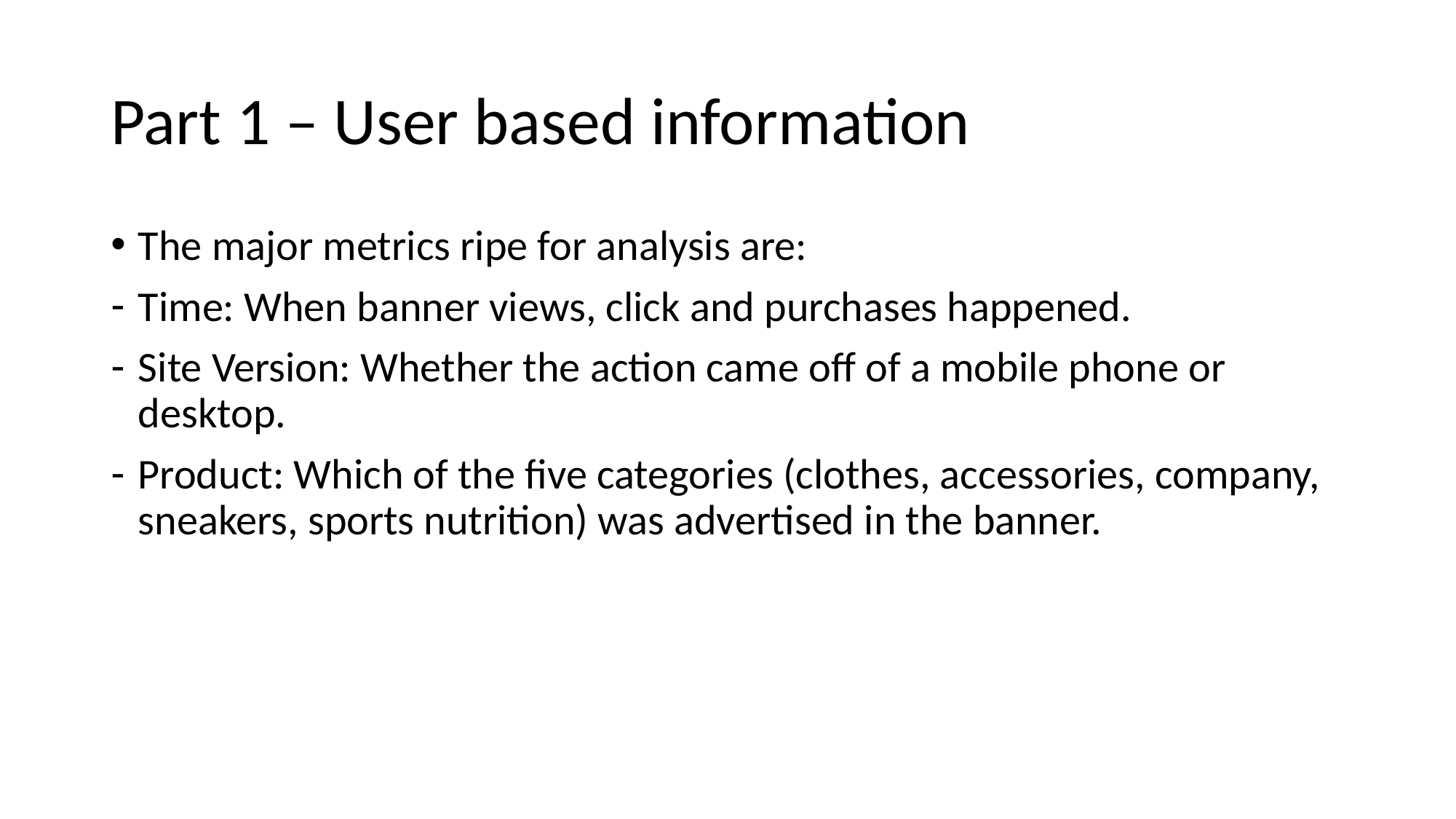

# Part 1 – User based information
The major metrics ripe for analysis are:
Time: When banner views, click and purchases happened.
Site Version: Whether the action came off of a mobile phone or desktop.
Product: Which of the five categories (clothes, accessories, company, sneakers, sports nutrition) was advertised in the banner.